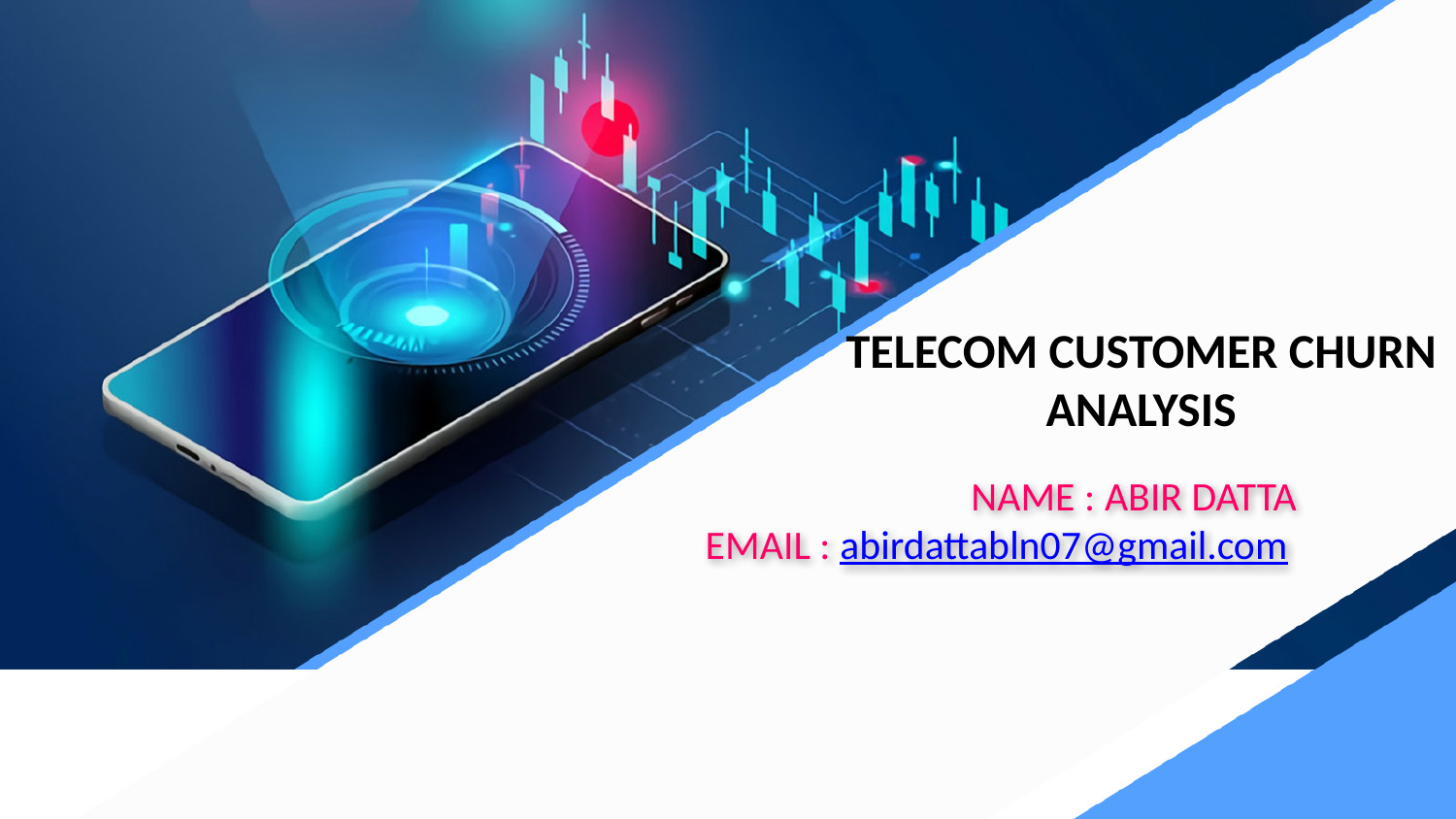

TELECOM CUSTOMER CHURN ANALYSIS
# NAME : ABIR DATTA EMAIL : abirdattabln07@gmail.com